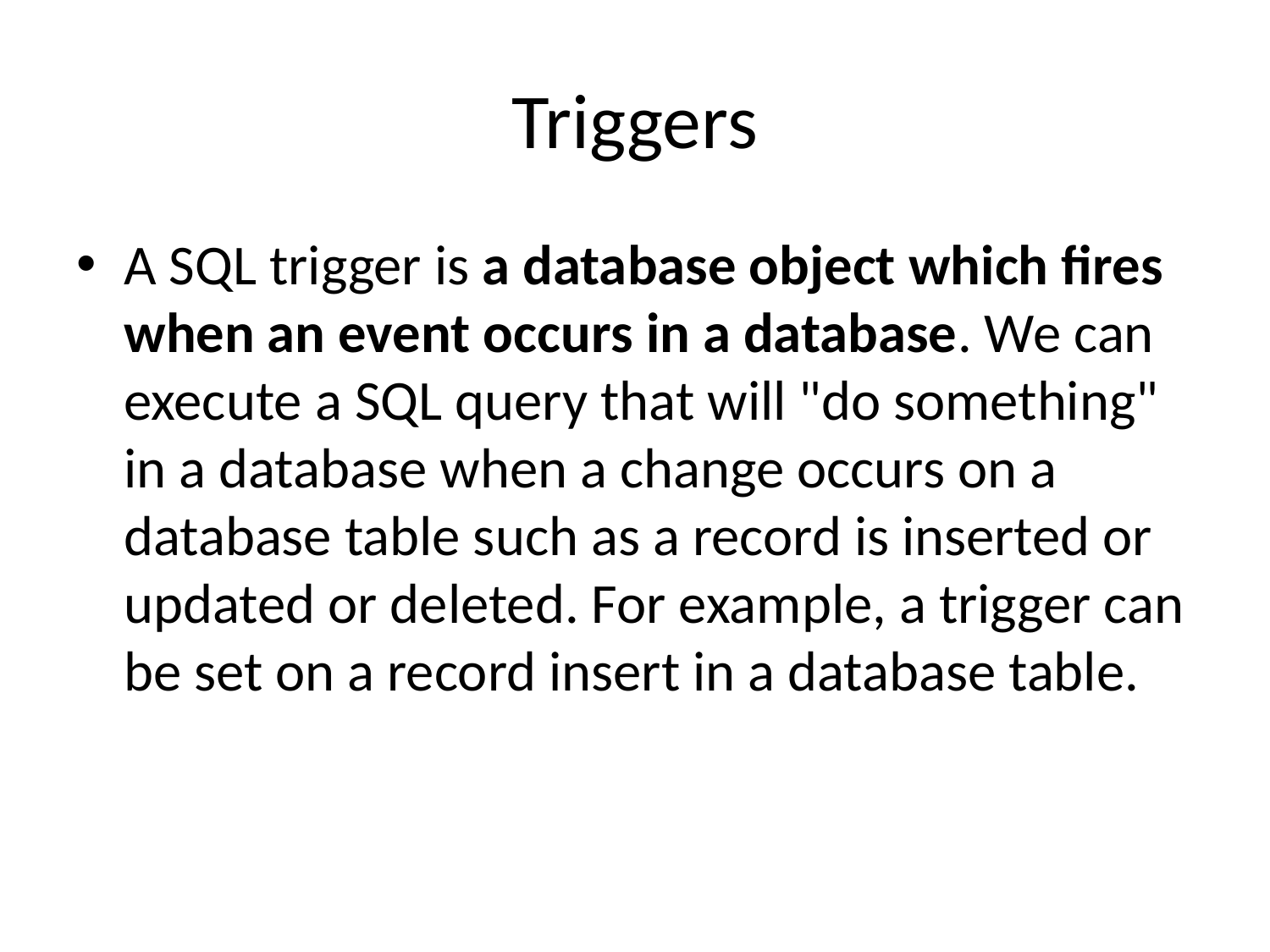

# Triggers
A SQL trigger is a database object which fires when an event occurs in a database. We can execute a SQL query that will "do something" in a database when a change occurs on a database table such as a record is inserted or updated or deleted. For example, a trigger can be set on a record insert in a database table.